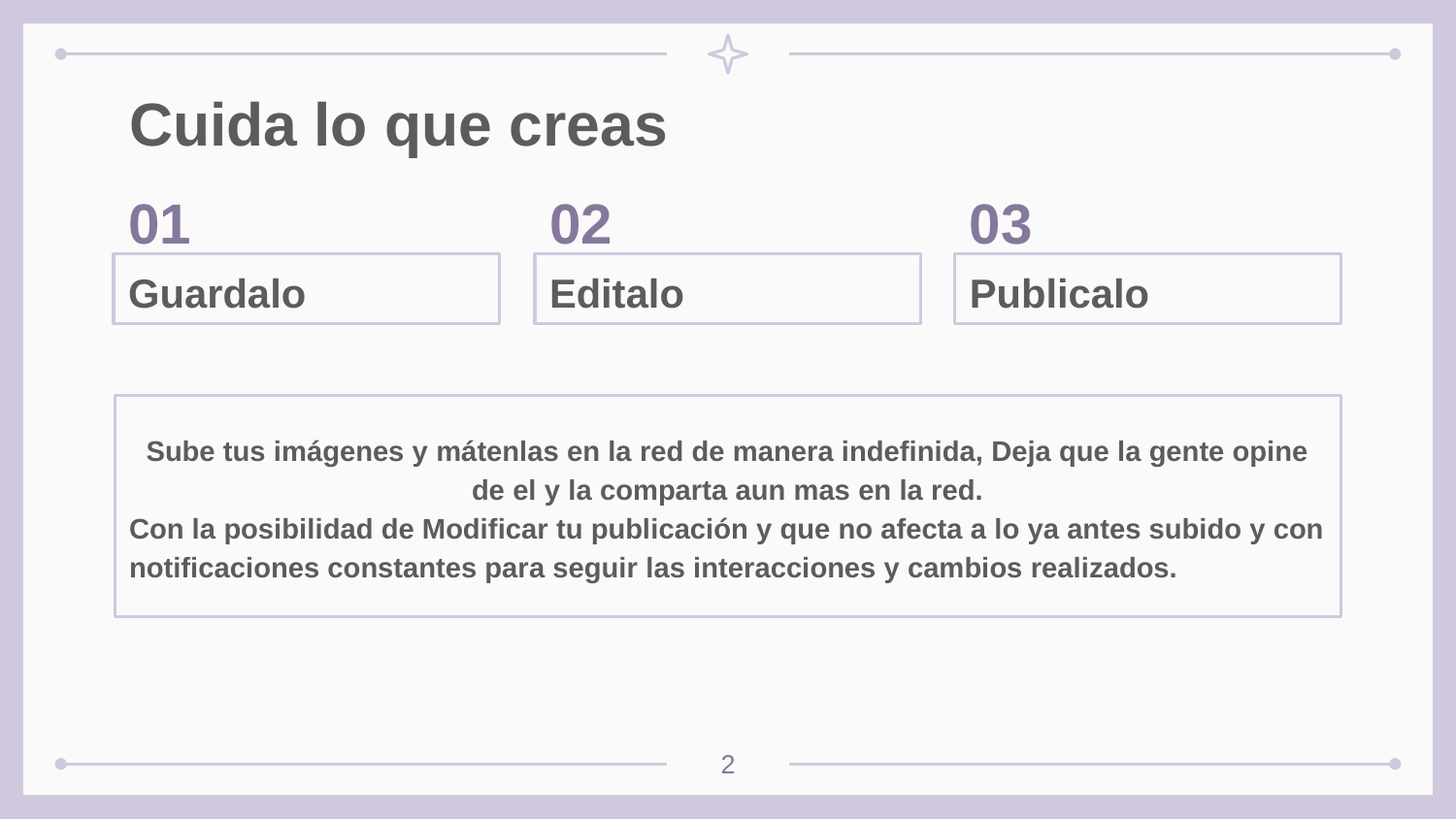

# Cuida lo que creas
01
02
03
Guardalo
Editalo
Publicalo
Sube tus imágenes y mátenlas en la red de manera indefinida, Deja que la gente opine de el y la comparta aun mas en la red.
Con la posibilidad de Modificar tu publicación y que no afecta a lo ya antes subido y con notificaciones constantes para seguir las interacciones y cambios realizados.
2